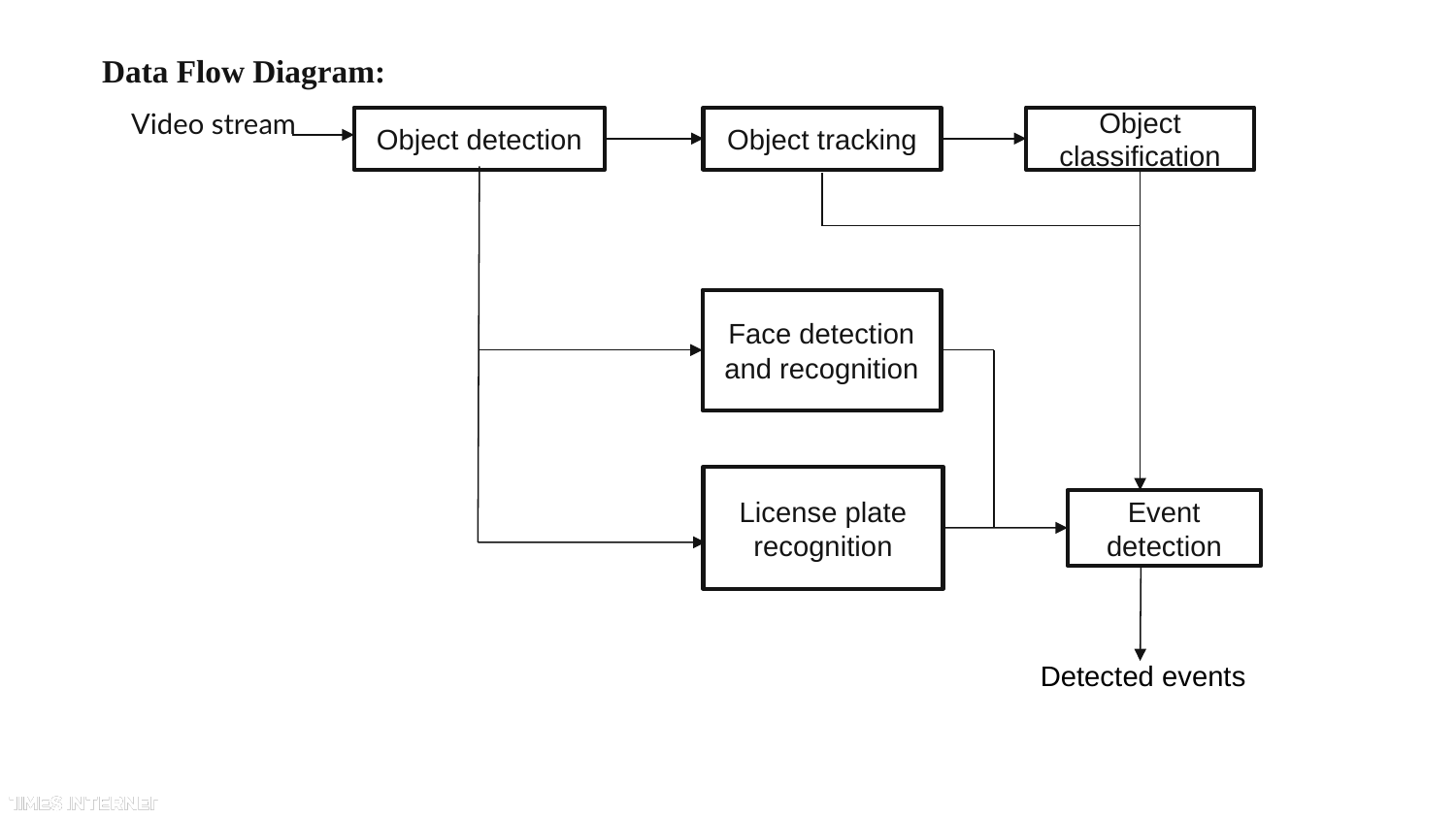

Data Flow Diagram:
    Video stream

Object classification
Object detection
Object tracking
Face detection and recognition
License plate recognition
Event detection
Detected events